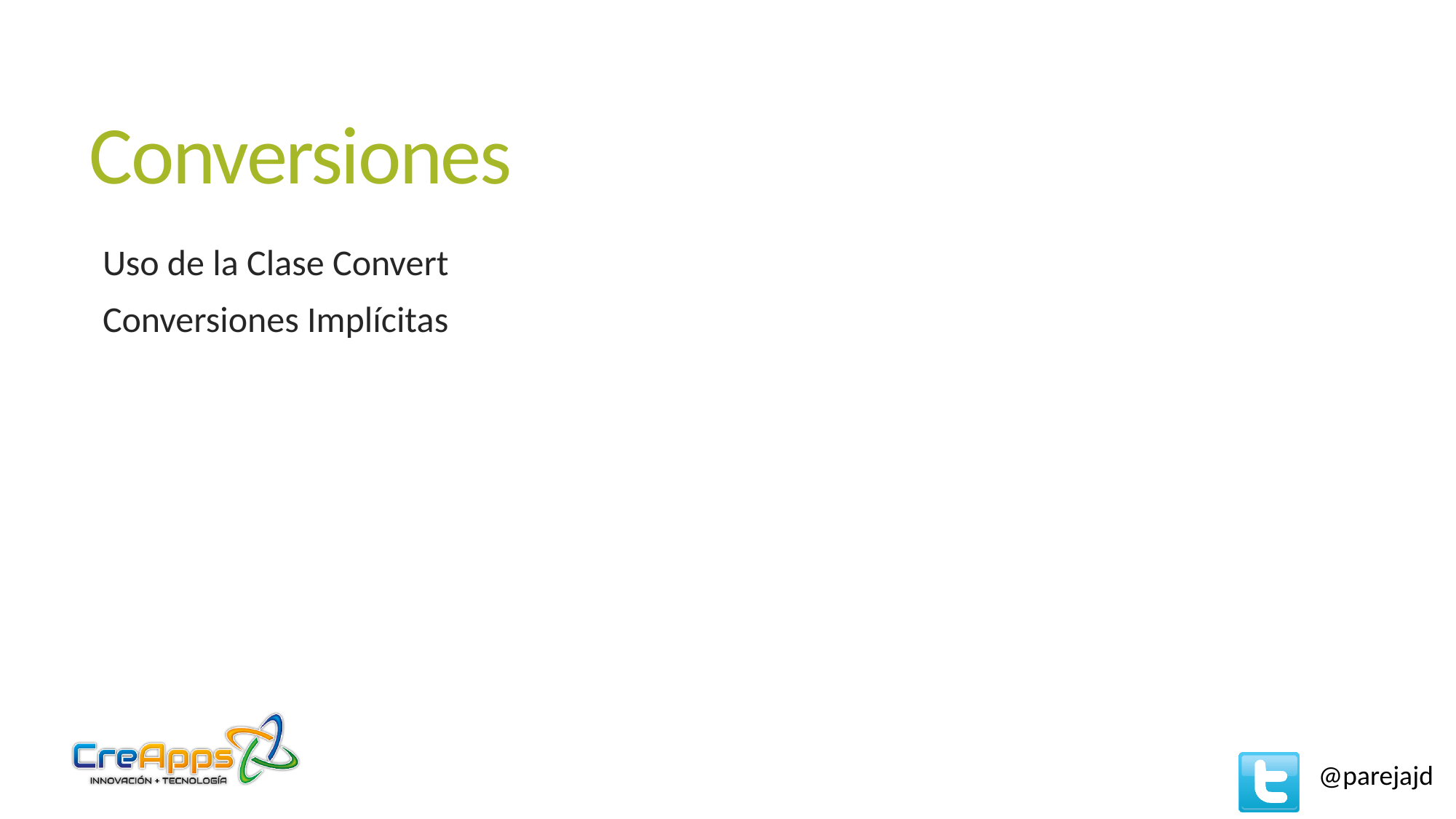

# Conversiones
Uso de la Clase Convert
Conversiones Implícitas